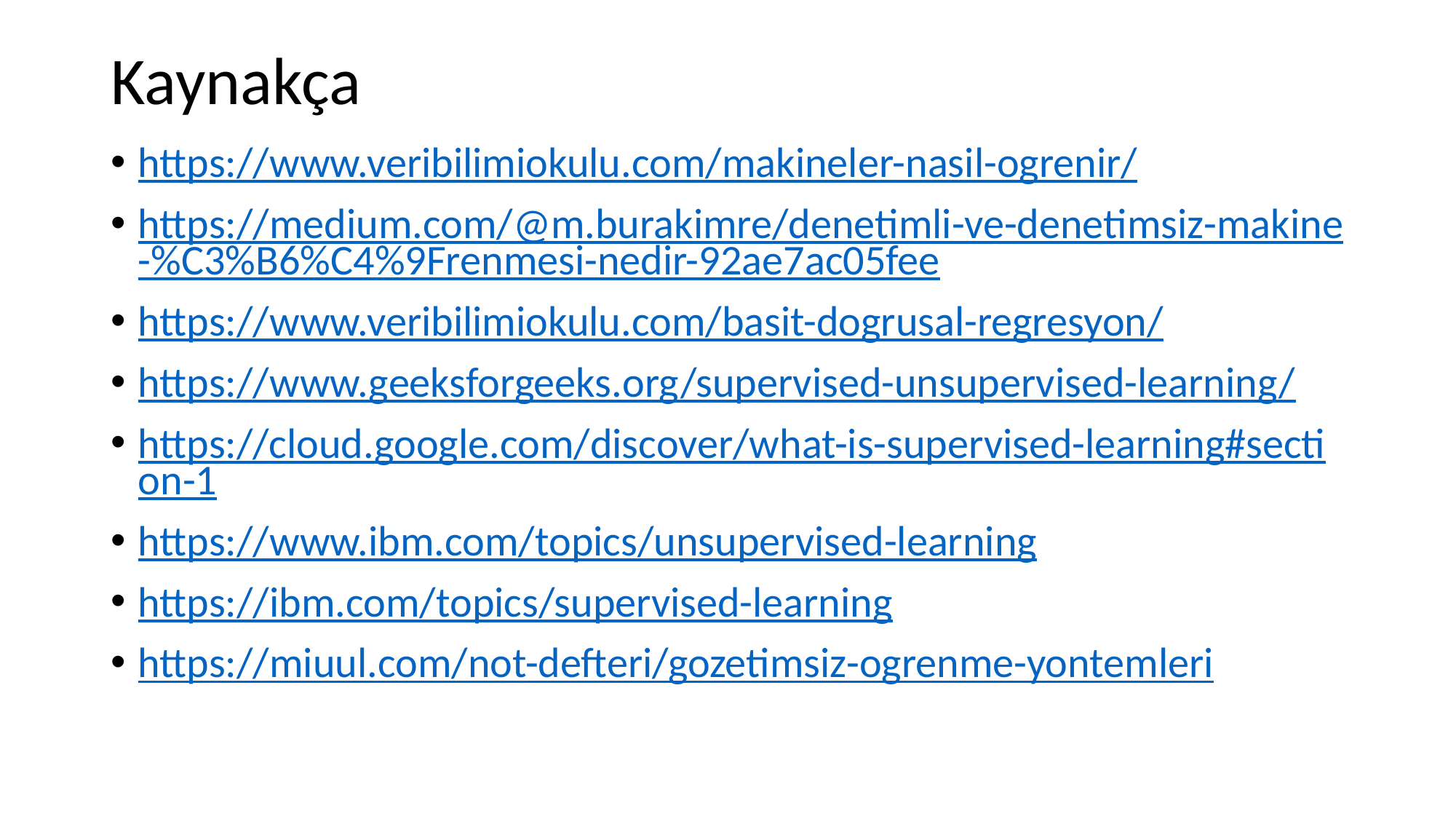

# Kaynakça
https://www.veribilimiokulu.com/makineler-nasil-ogrenir/
https://medium.com/@m.burakimre/denetimli-ve-denetimsiz-makine-%C3%B6%C4%9Frenmesi-nedir-92ae7ac05fee
https://www.veribilimiokulu.com/basit-dogrusal-regresyon/
https://www.geeksforgeeks.org/supervised-unsupervised-learning/
https://cloud.google.com/discover/what-is-supervised-learning#section-1
https://www.ibm.com/topics/unsupervised-learning
https://ibm.com/topics/supervised-learning
https://miuul.com/not-defteri/gozetimsiz-ogrenme-yontemleri